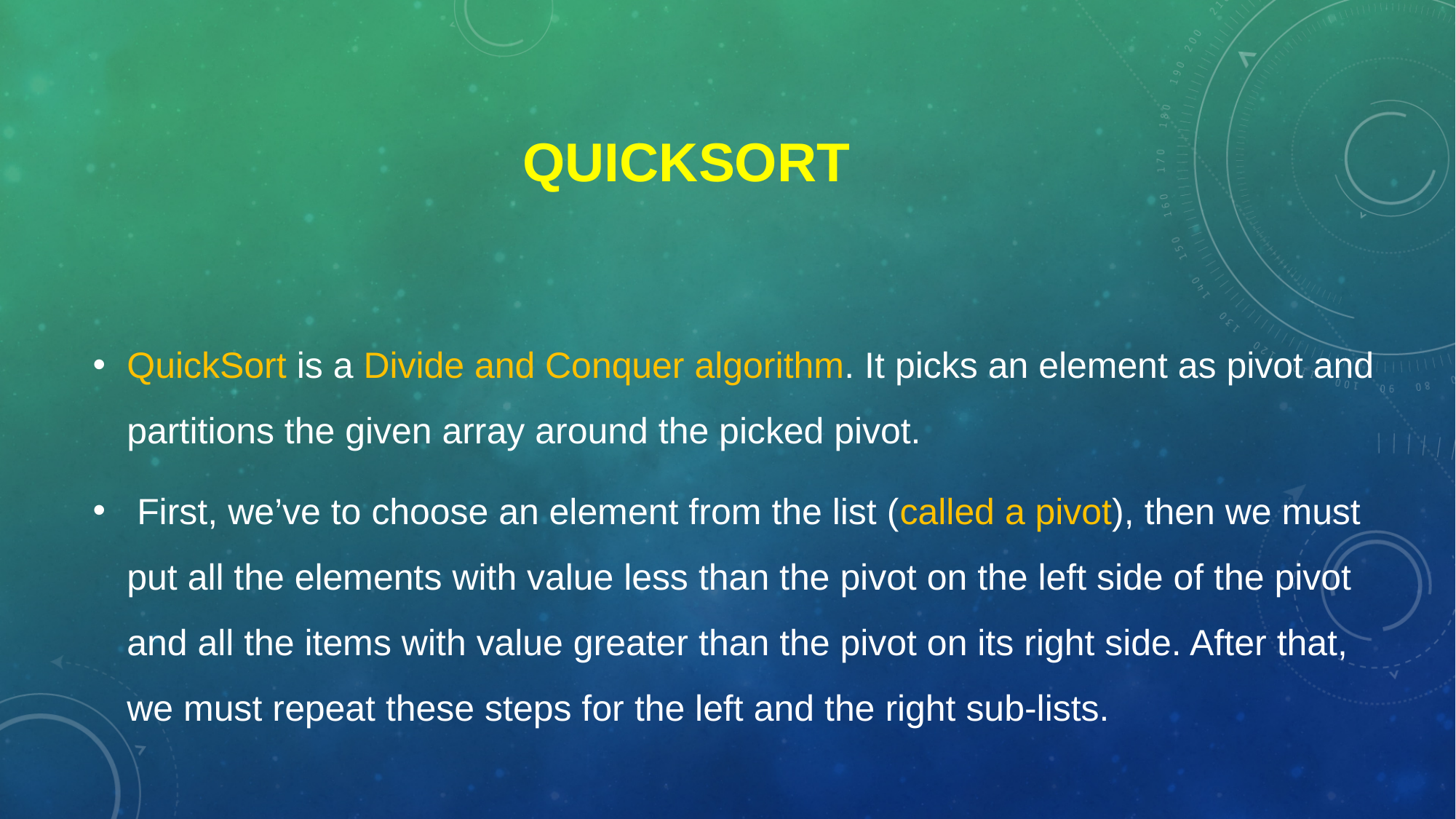

# Quicksort
QuickSort is a Divide and Conquer algorithm. It picks an element as pivot and partitions the given array around the picked pivot.
 First, we’ve to choose an element from the list (called a pivot), then we must put all the elements with value less than the pivot on the left side of the pivot and all the items with value greater than the pivot on its right side. After that, we must repeat these steps for the left and the right sub-lists.